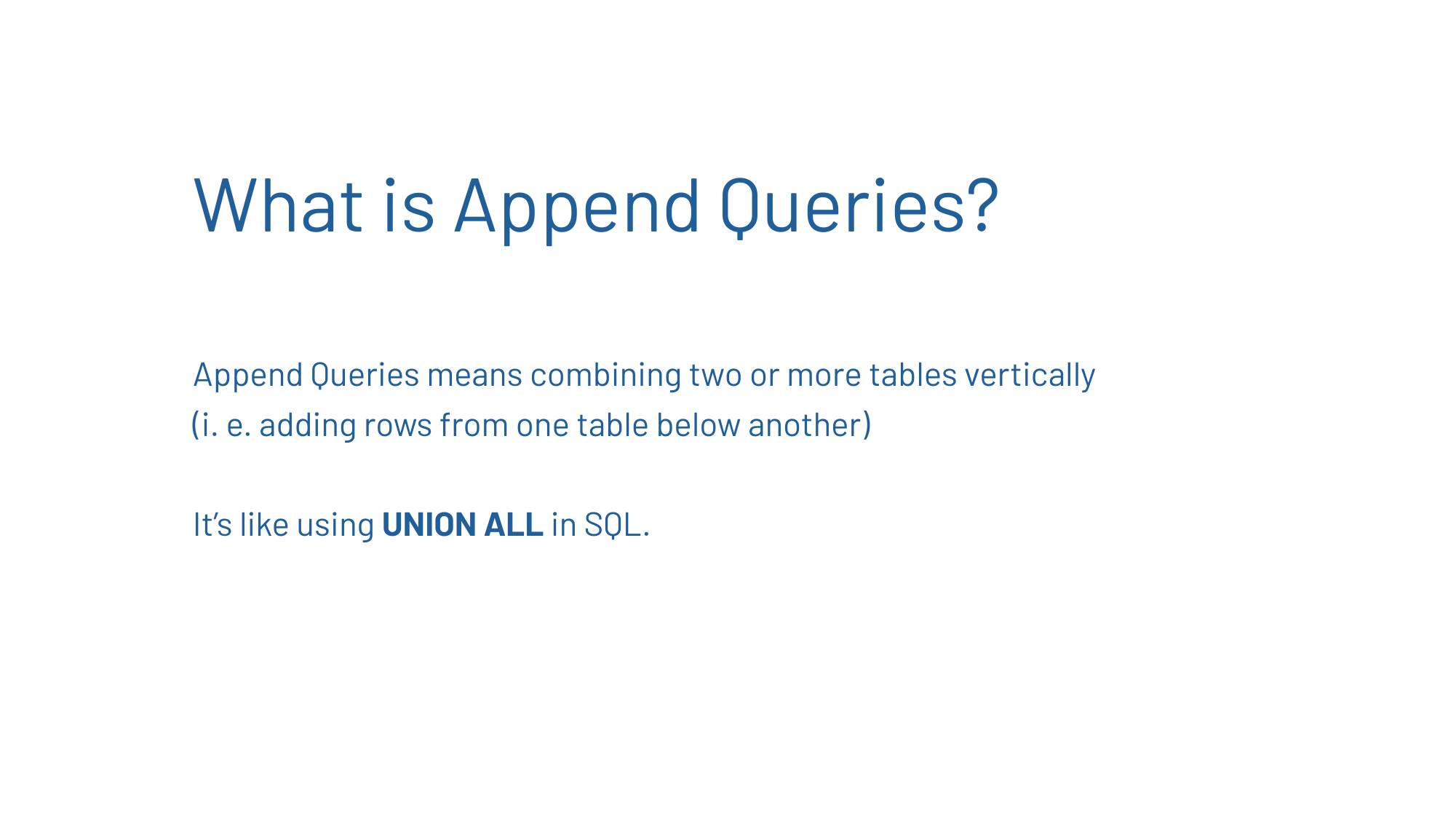

# What is Append Queries?
Append Queries means combining two or more tables vertically
(i. e. adding rows from one table below another)

It’s like using UNION ALL in SQL.